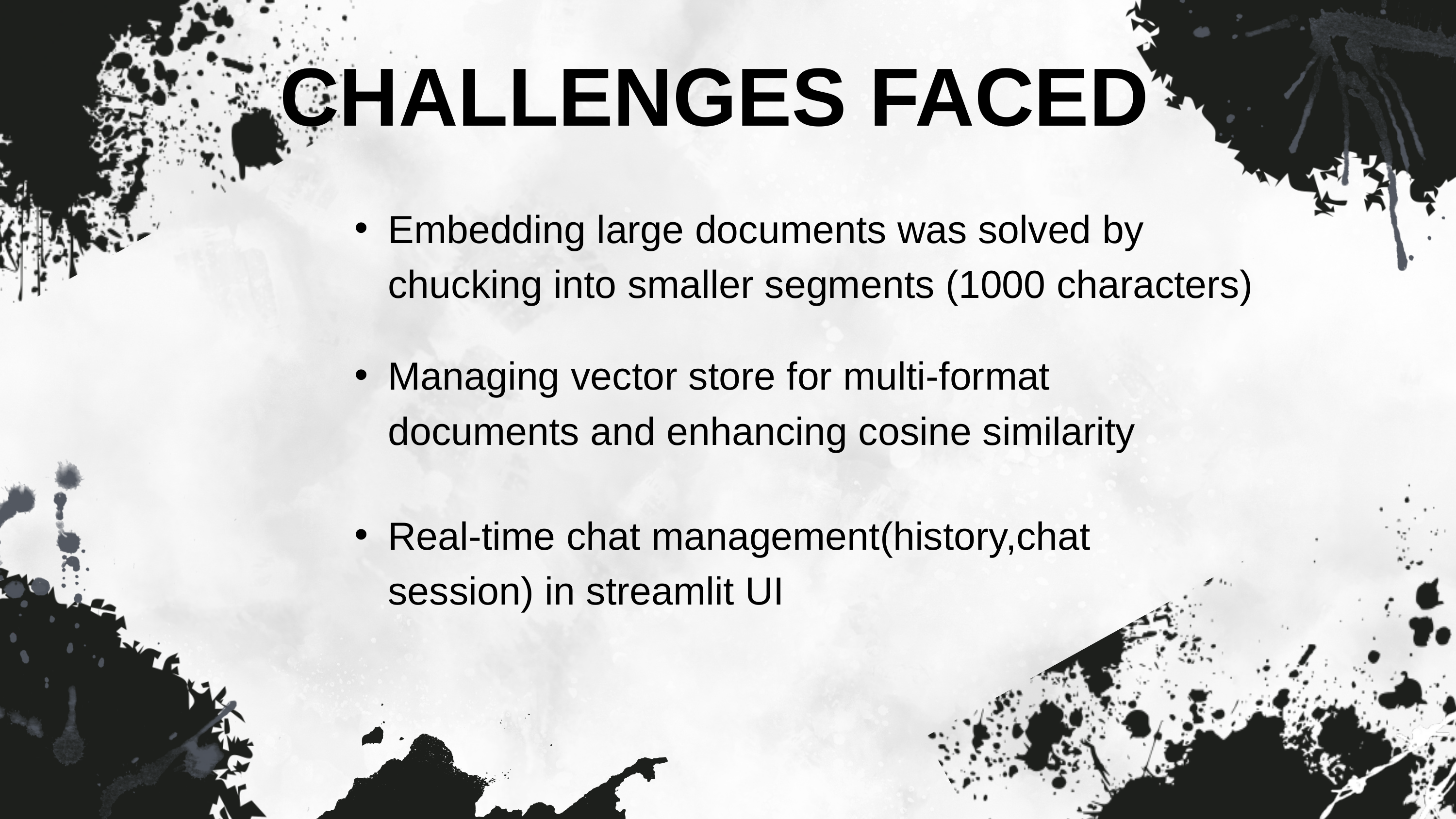

CHALLENGES FACED
Embedding large documents was solved by chucking into smaller segments (1000 characters)
Managing vector store for multi-format documents and enhancing cosine similarity

Real-time chat management(history,chat session) in streamlit UI